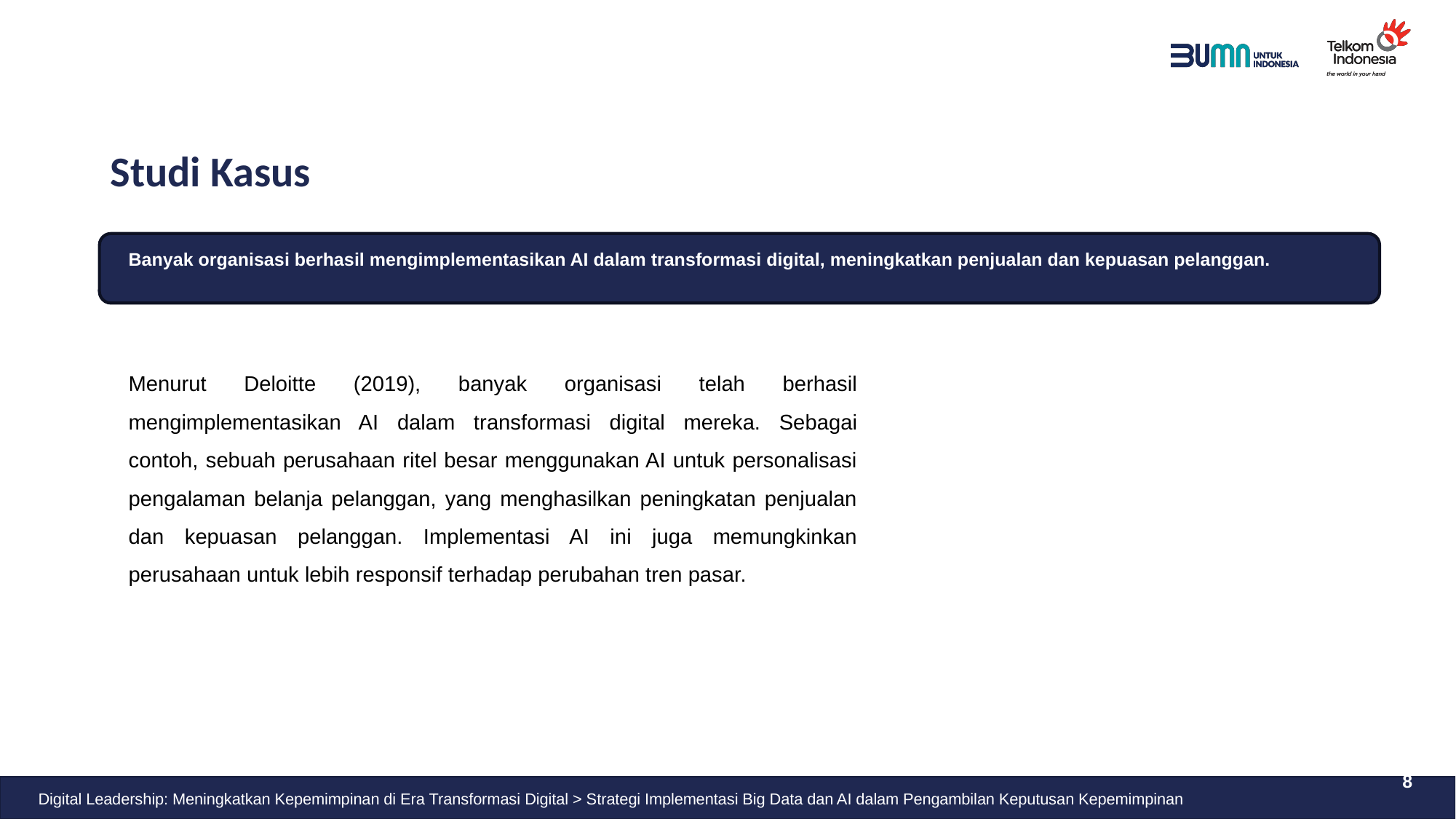

# Studi Kasus
Banyak organisasi berhasil mengimplementasikan AI dalam transformasi digital, meningkatkan penjualan dan kepuasan pelanggan.
Menurut Deloitte (2019), banyak organisasi telah berhasil mengimplementasikan AI dalam transformasi digital mereka. Sebagai contoh, sebuah perusahaan ritel besar menggunakan AI untuk personalisasi pengalaman belanja pelanggan, yang menghasilkan peningkatan penjualan dan kepuasan pelanggan. Implementasi AI ini juga memungkinkan perusahaan untuk lebih responsif terhadap perubahan tren pasar.
8
Digital Leadership: Meningkatkan Kepemimpinan di Era Transformasi Digital > Strategi Implementasi Big Data dan AI dalam Pengambilan Keputusan Kepemimpinan